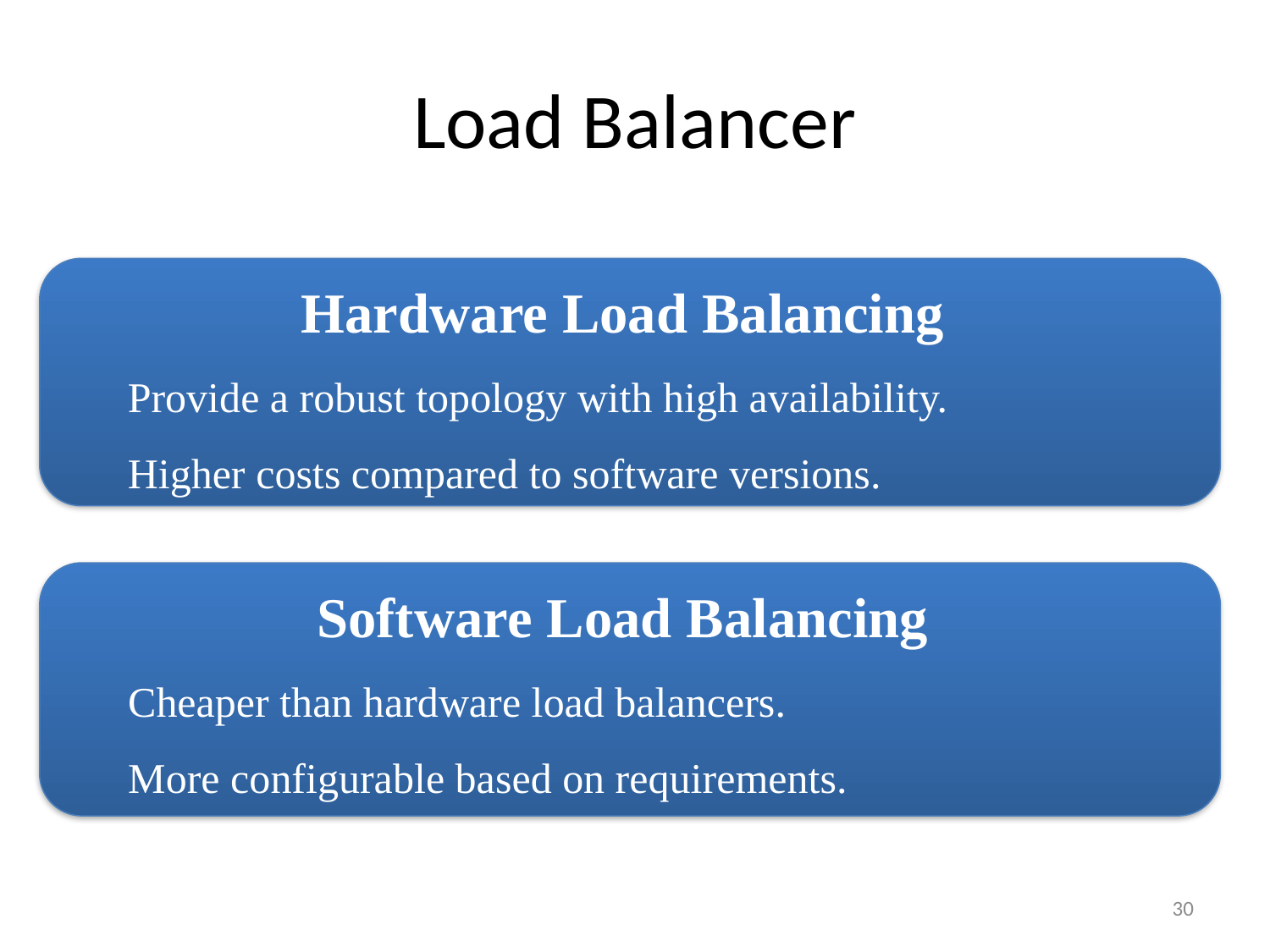

# Load Balancer
Hardware Load Balancing
Provide a robust topology with high availability.
Higher costs compared to software versions.

Software Load Balancing
Cheaper than hardware load balancers.
More configurable based on requirements.

30